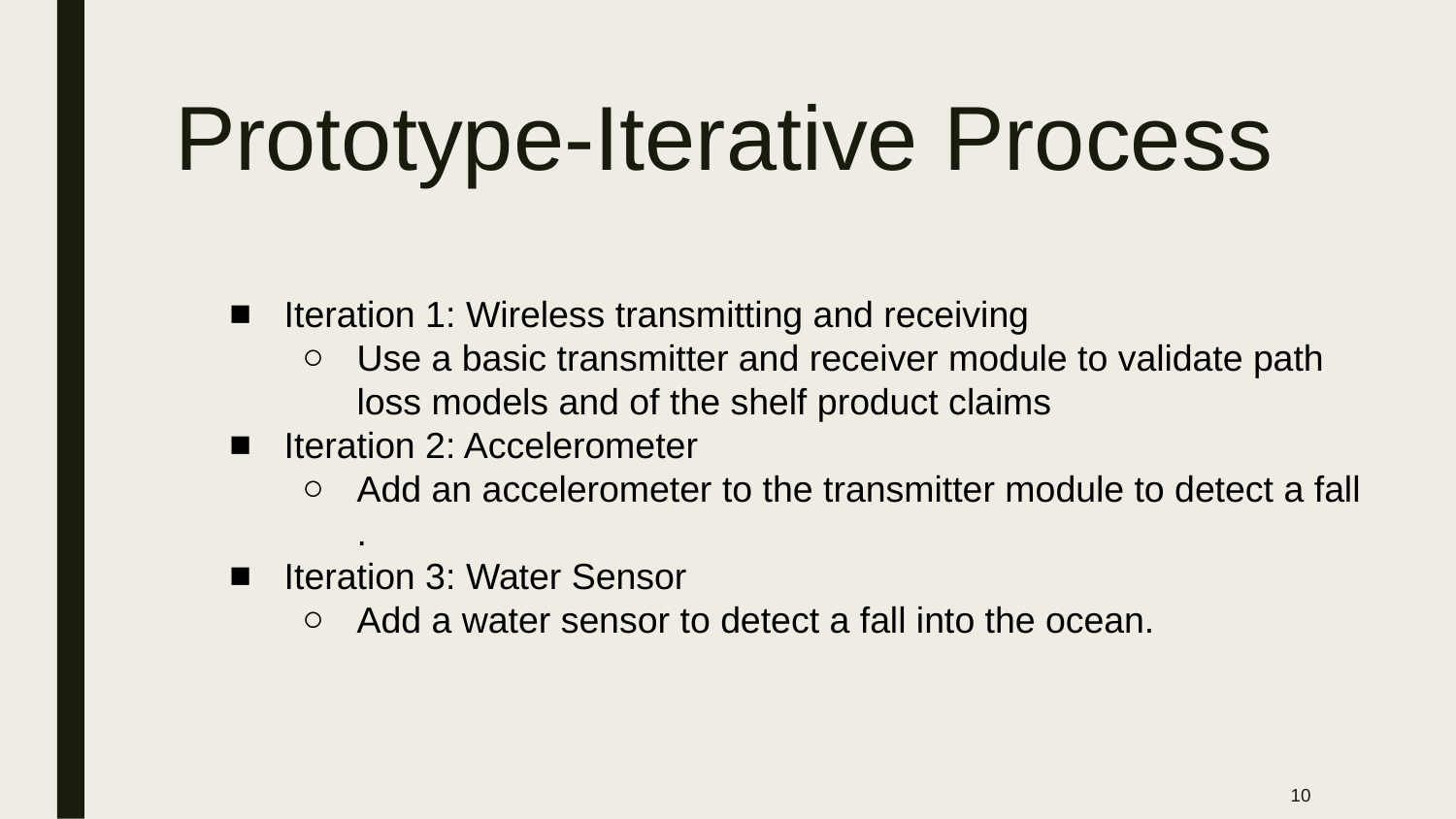

# Prototype-Iterative Process
Iteration 1: Wireless transmitting and receiving
Use a basic transmitter and receiver module to validate path loss models and of the shelf product claims
Iteration 2: Accelerometer
Add an accelerometer to the transmitter module to detect a fall .
Iteration 3: Water Sensor
Add a water sensor to detect a fall into the ocean.
10